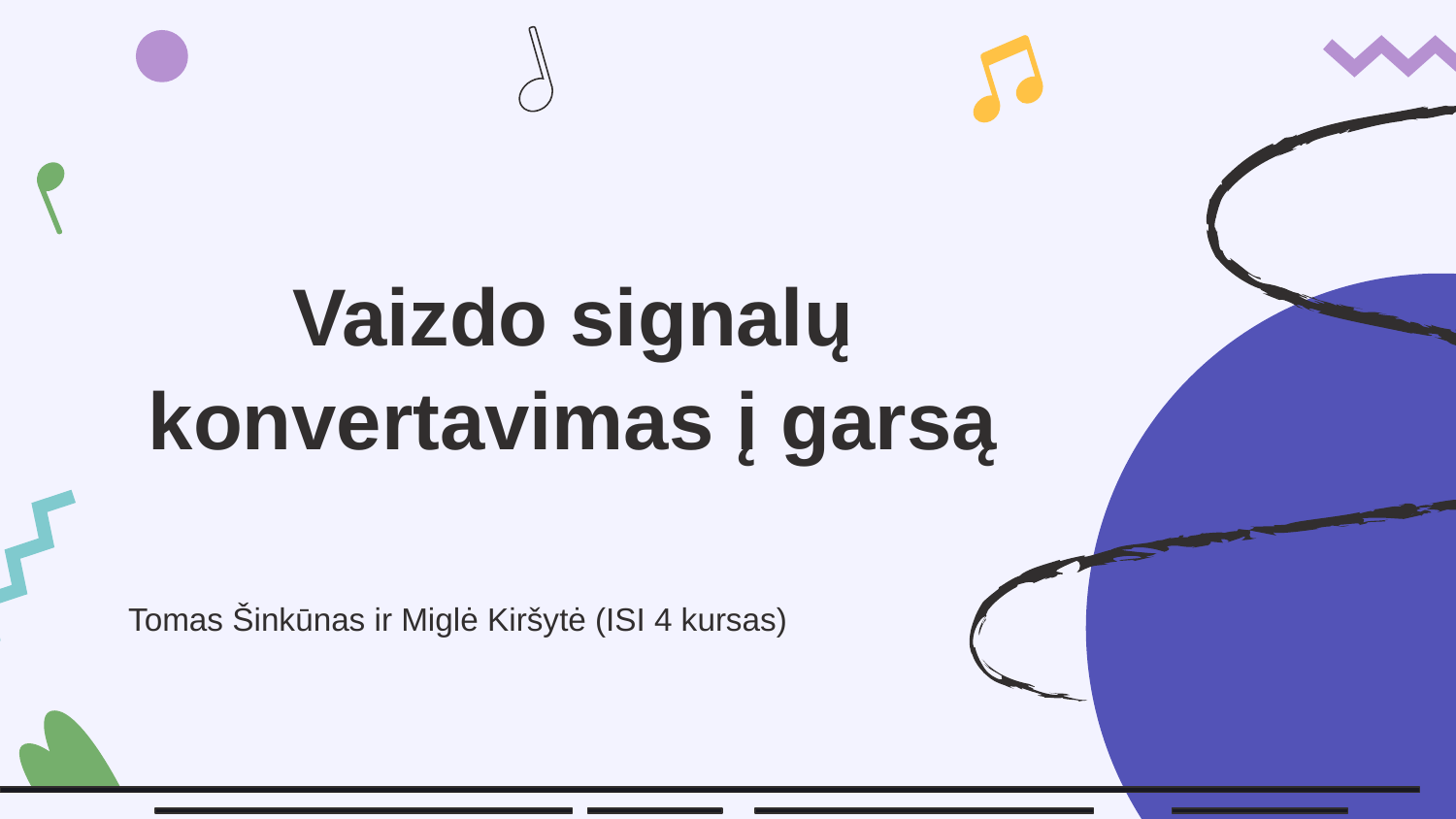

# Vaizdo signalų konvertavimas į garsą

Tomas Šinkūnas ir Miglė Kiršytė (ISI 4 kursas)